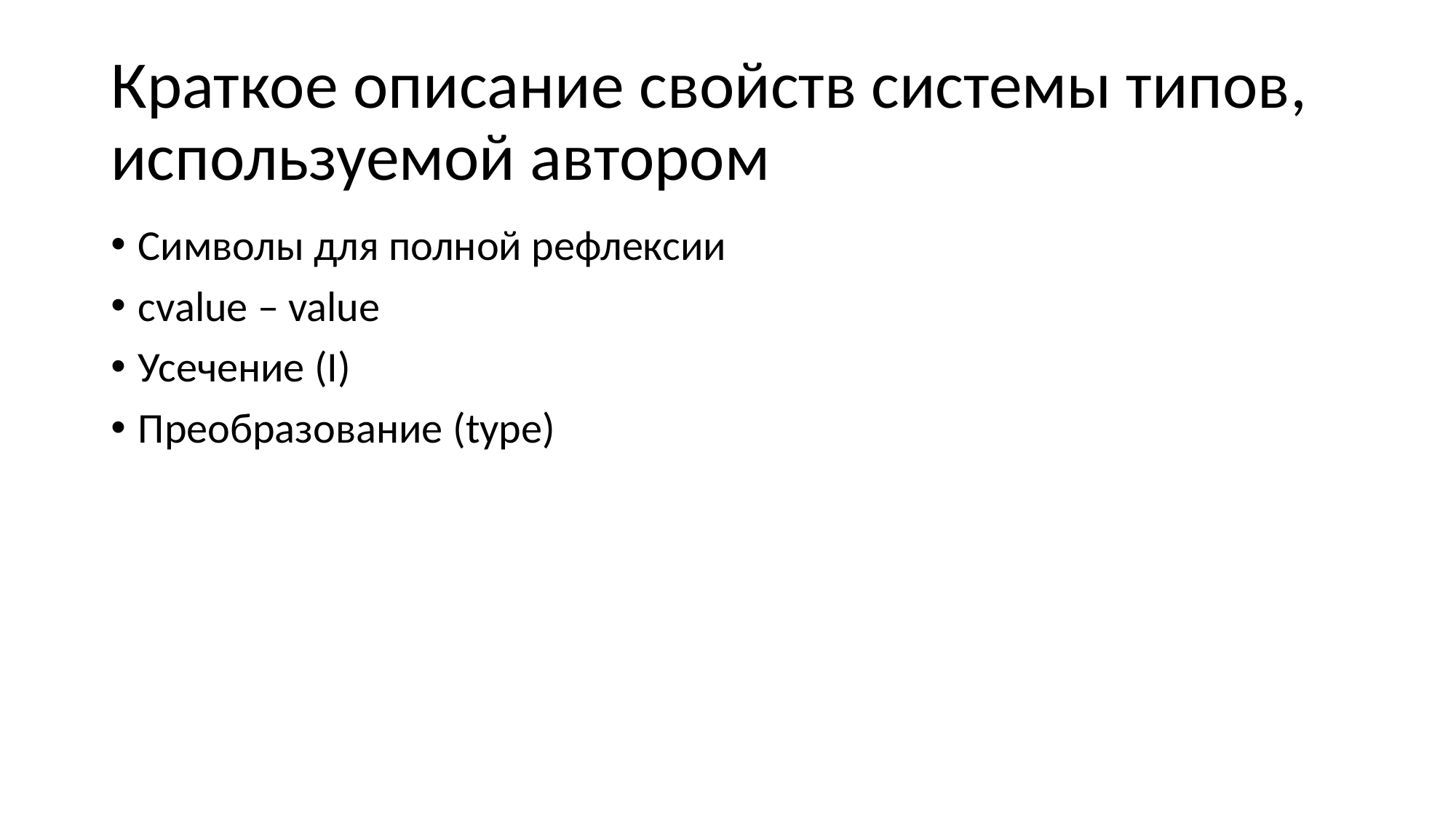

# Краткое описание свойств системы типов, используемой автором
Символы для полной рефлексии
cvalue – value
Усечение (I)
Преобразование (type)